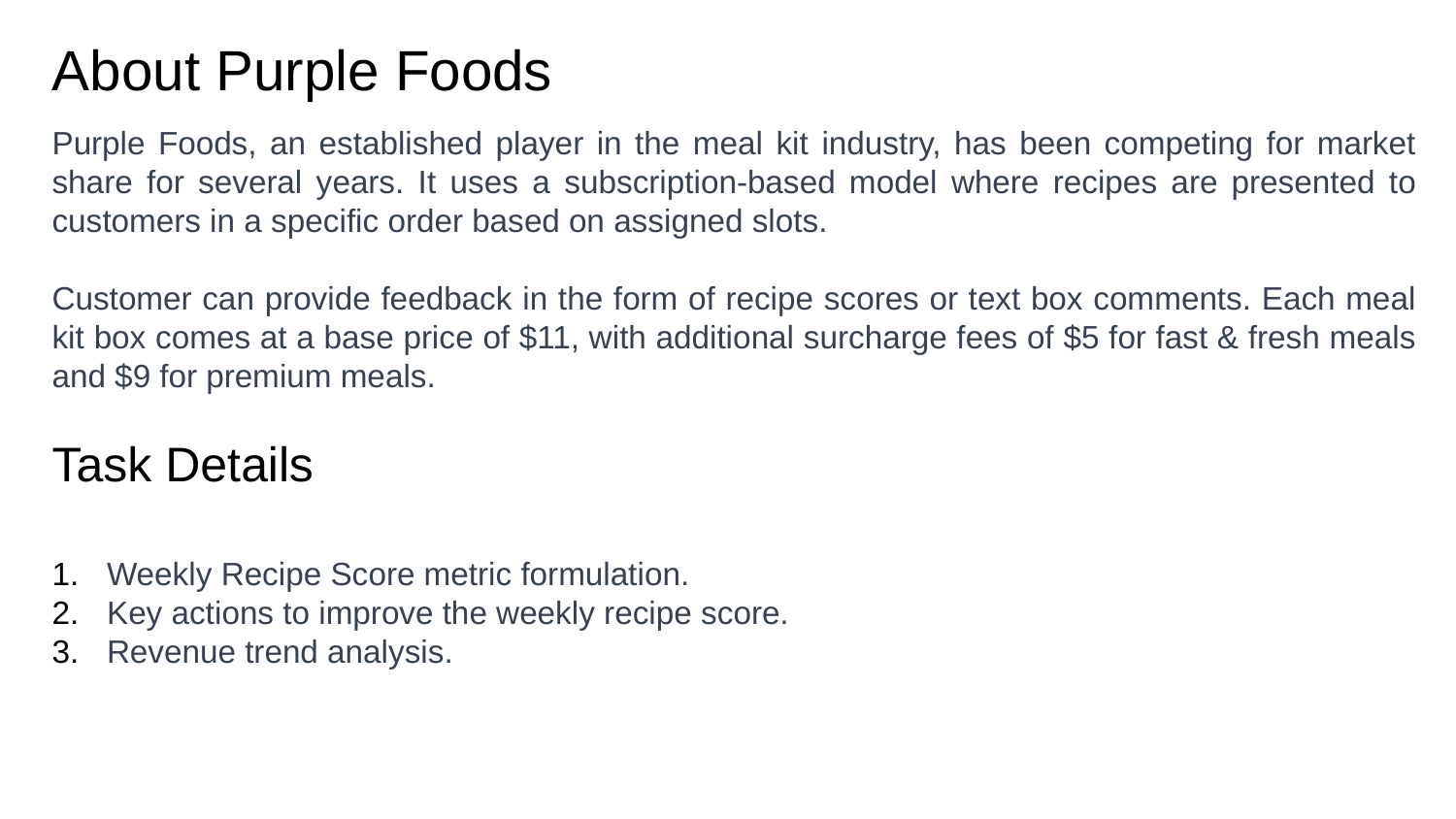

# About Purple Foods
Purple Foods, an established player in the meal kit industry, has been competing for market share for several years. It uses a subscription-based model where recipes are presented to customers in a specific order based on assigned slots.

Customer can provide feedback in the form of recipe scores or text box comments. Each meal kit box comes at a base price of $11, with additional surcharge fees of $5 for fast & fresh meals and $9 for premium meals.

Introduction
Task Details
Case Study
Weekly Recipe Score metric formulation.
Key actions to improve the weekly recipe score.
Revenue trend analysis.
QA